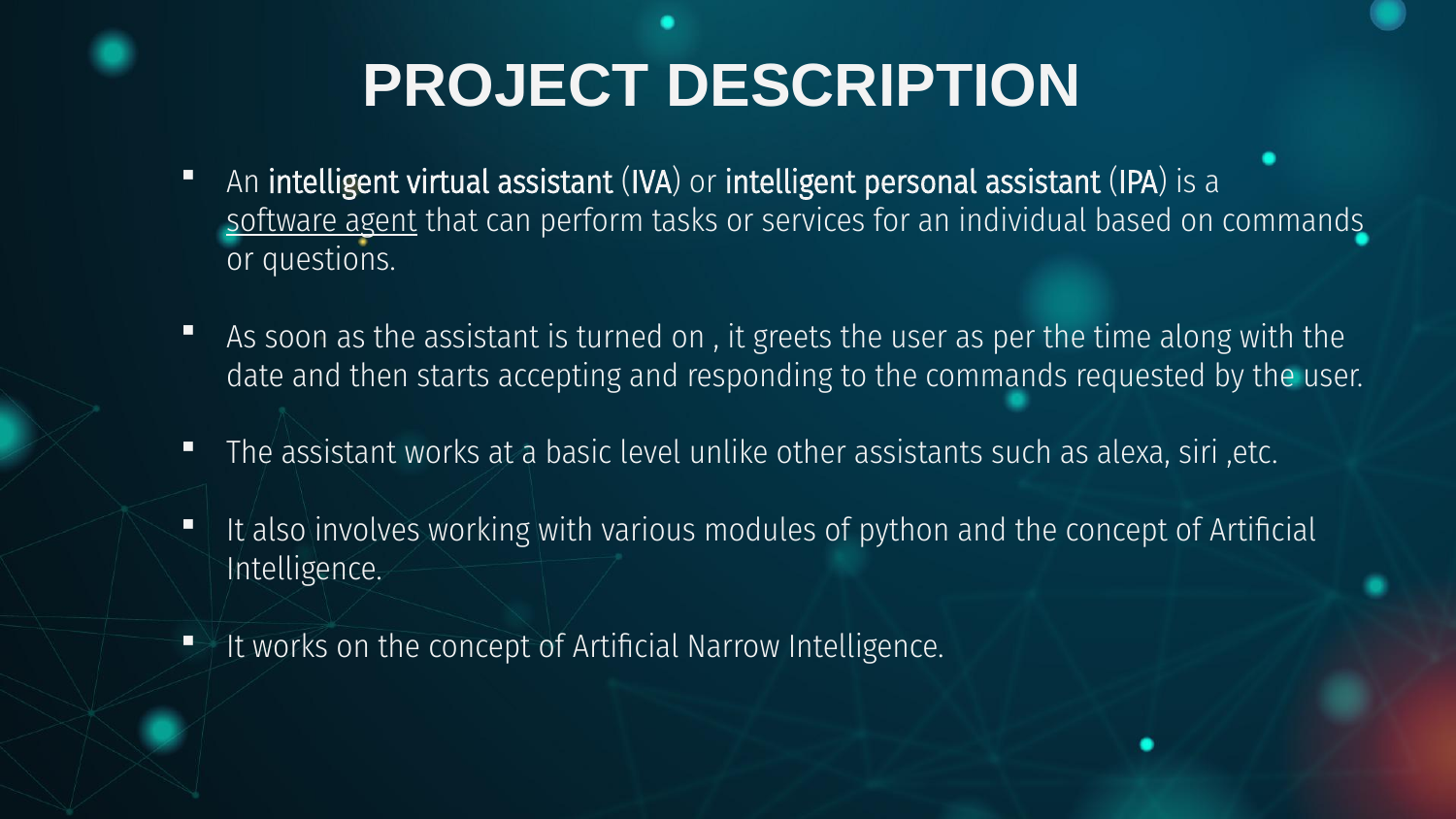

# PROJECT DESCRIPTION
An intelligent virtual assistant (IVA) or intelligent personal assistant (IPA) is a software agent that can perform tasks or services for an individual based on commands or questions.

As soon as the assistant is turned on , it greets the user as per the time along with the date and then starts accepting and responding to the commands requested by the user.

The assistant works at a basic level unlike other assistants such as alexa, siri ,etc.

It also involves working with various modules of python and the concept of Artificial Intelligence.

It works on the concept of Artificial Narrow Intelligence.